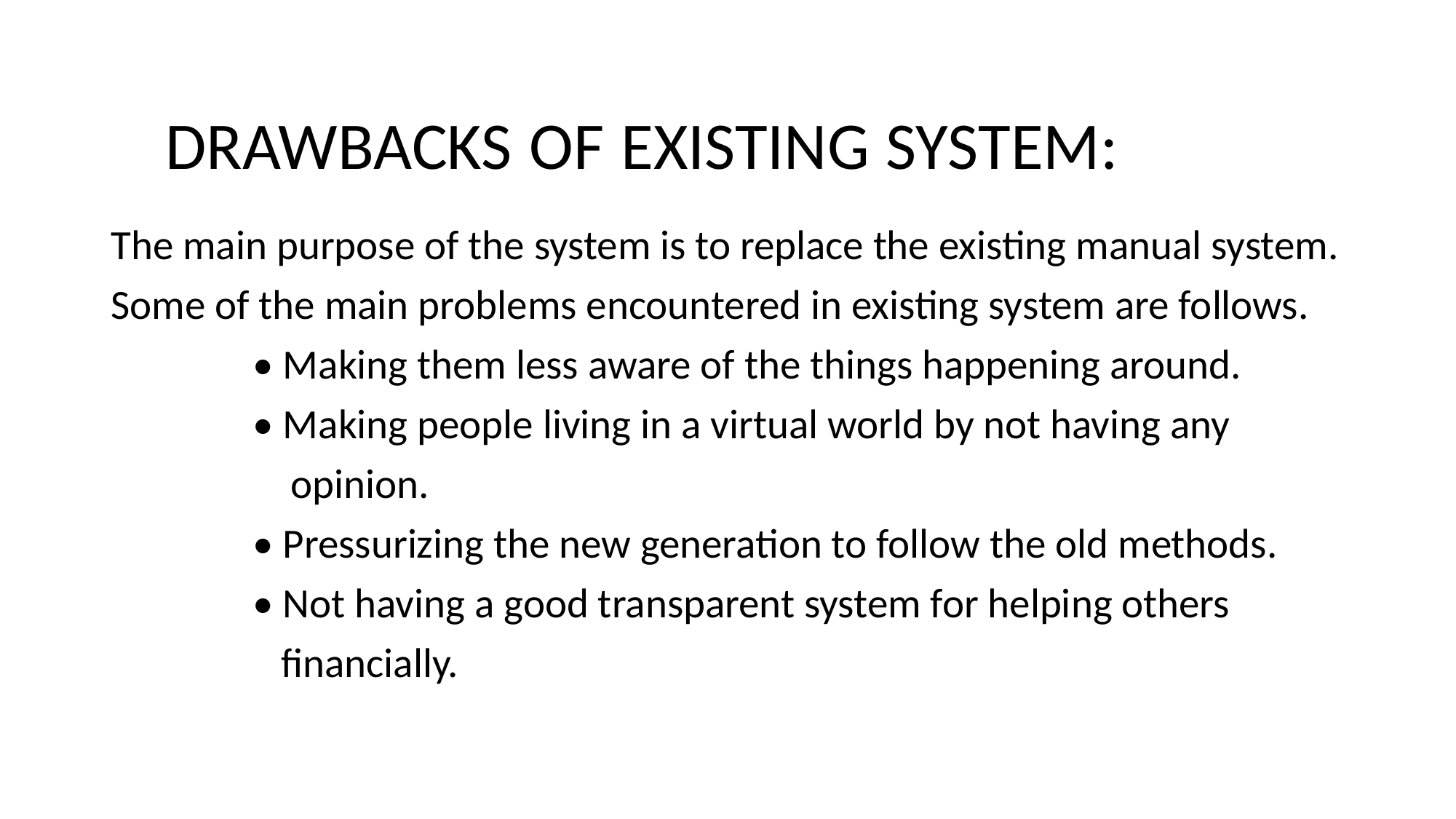

# DRAWBACKS OF EXISTING SYSTEM:
The main purpose of the system is to replace the existing manual system.
Some of the main problems encountered in existing system are follows.
               • Making them less aware of the things happening around.
               • Making people living in a virtual world by not having any
                   opinion.
               • Pressurizing the new generation to follow the old methods.
               • Not having a good transparent system for helping others
                  financially.